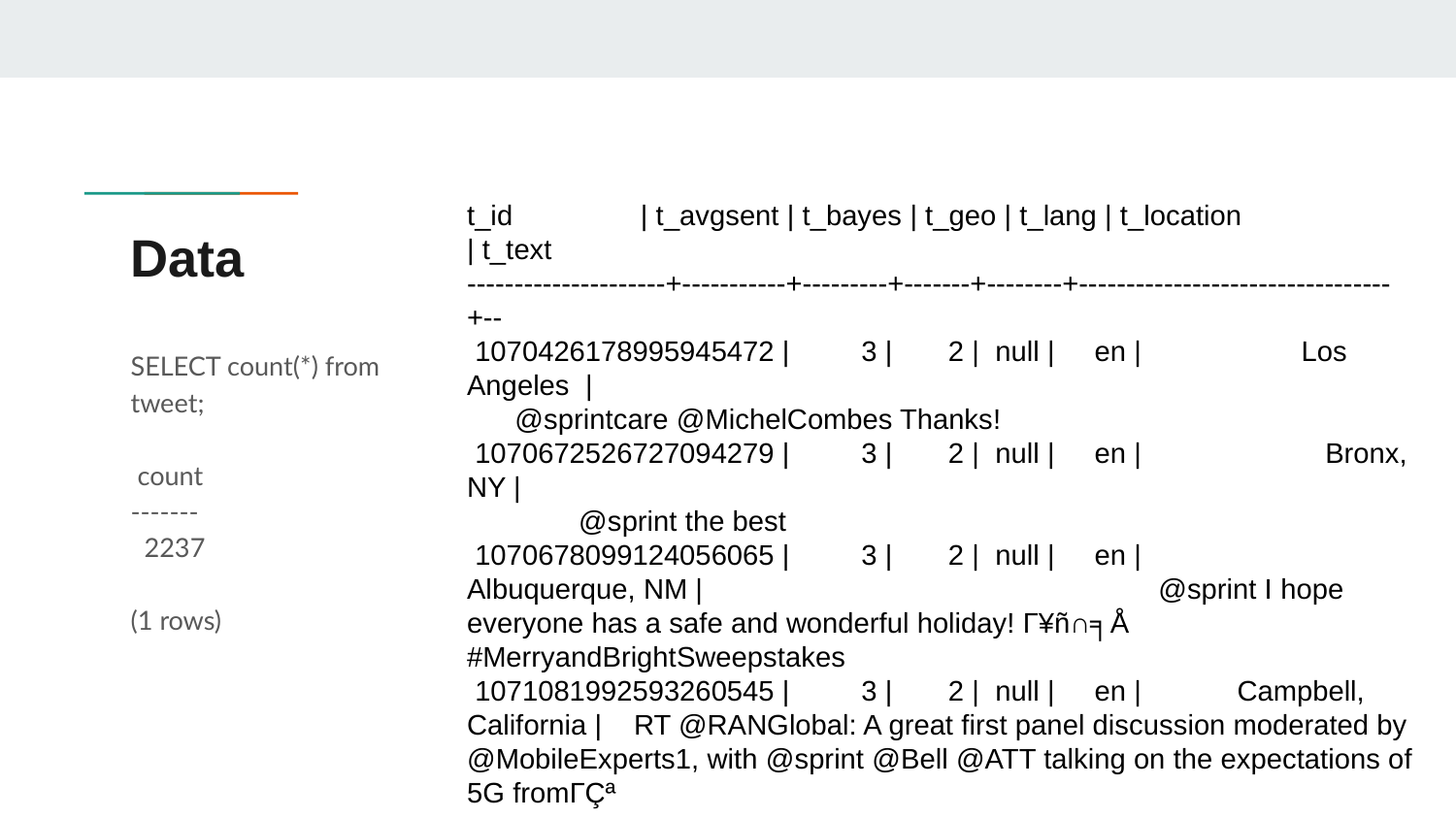

t_id                | t_avgsent | t_bayes | t_geo | t_lang | t_location                      | t_text
---------------------+-----------+---------+-------+--------+---------------------------------+--
 1070426178995945472 |         3 |       2 |  null |     en |                    Los Angeles  |                                                                                                              @sprintcare @MichelCombes Thanks!
 1070672526727094279 |         3 |       2 |  null |     en |                       Bronx, NY |                                                                                                                               @sprint the best
 1070678099124056065 |         3 |       2 |  null |     en |                 Albuquerque, NM |                                                         @sprint I hope everyone has a safe and wonderful holiday! Γ¥ñ∩╕Å #MerryandBrightSweepstakes
 1071081992593260545 |         3 |       2 |  null |     en |            Campbell, California |    RT @RANGlobal: A great first panel discussion moderated by @MobileExperts1, with @sprint @Bell @ATT talking on the expectations of 5G fromΓÇª

Data
SELECT count(*) from tweet;

 count
-------
  2237

(1 rows)